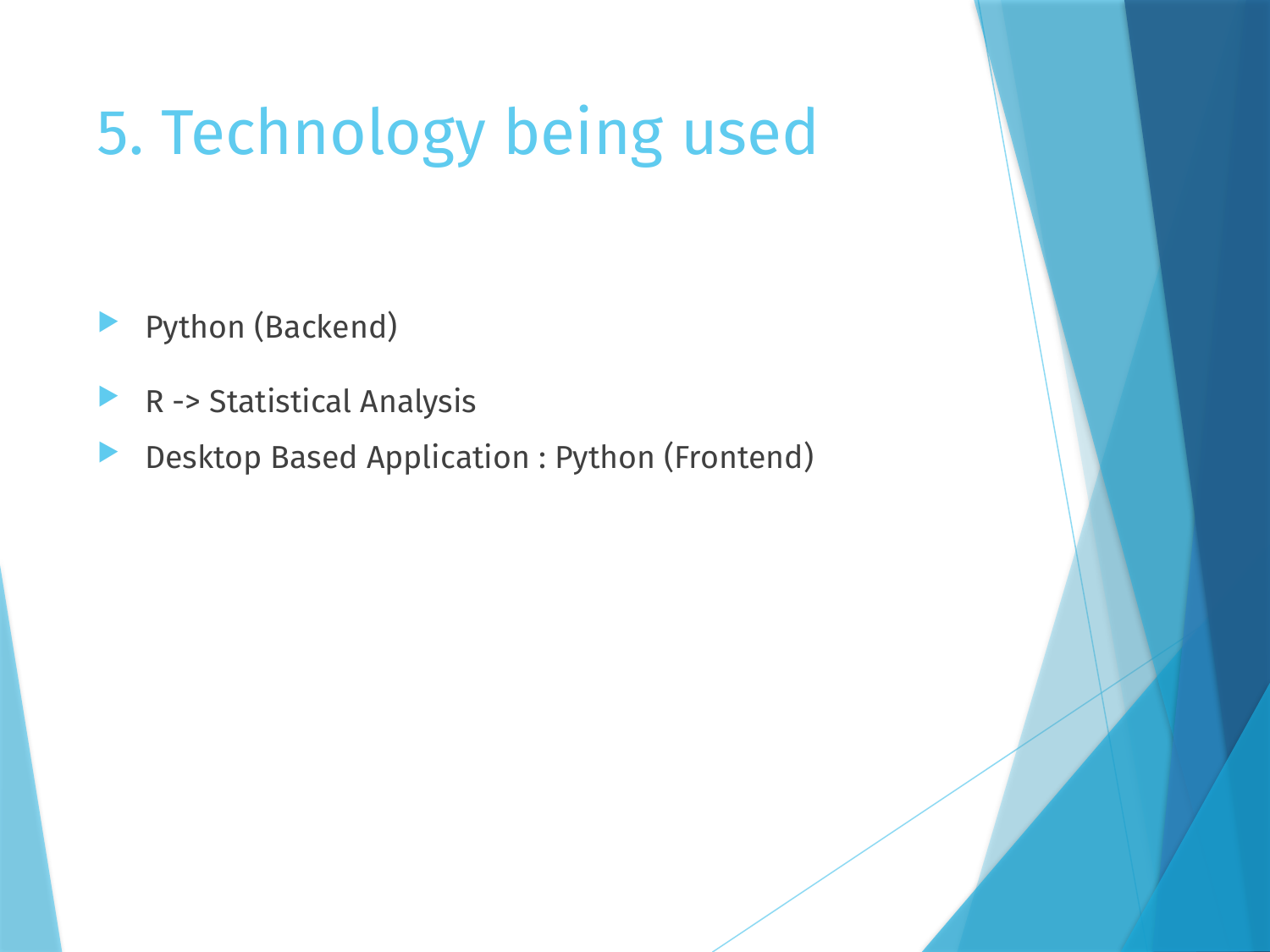

# 5. Technology being used
Python (Backend)
R -> Statistical Analysis
Desktop Based Application : Python (Frontend)